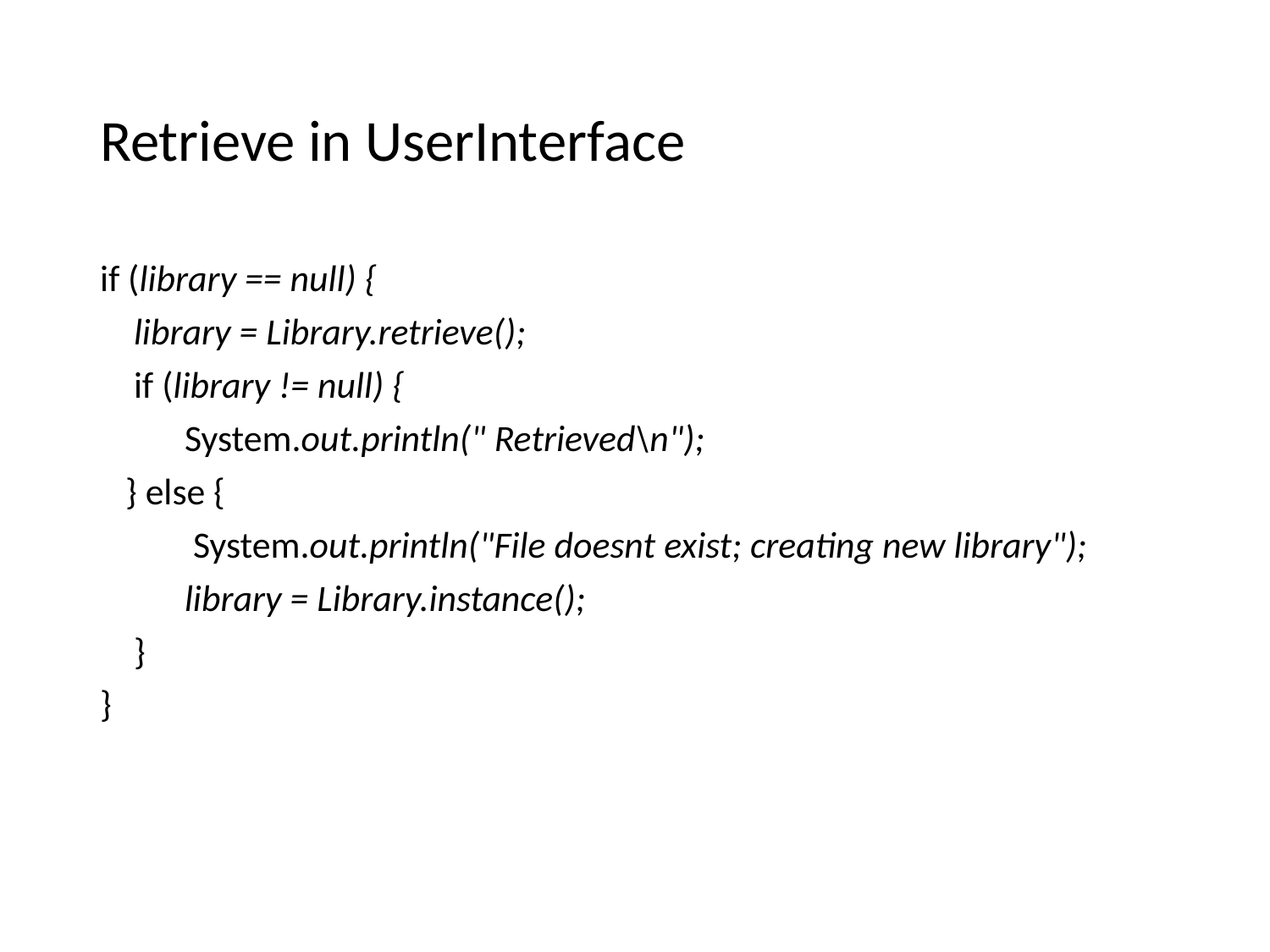

# Retrieve in UserInterface
if (library == null) {
    library = Library.retrieve();
    if (library != null) {
          System.out.println(" Retrieved\n");
   } else {
           System.out.println("File doesnt exist; creating new library");
          library = Library.instance();
    }
}